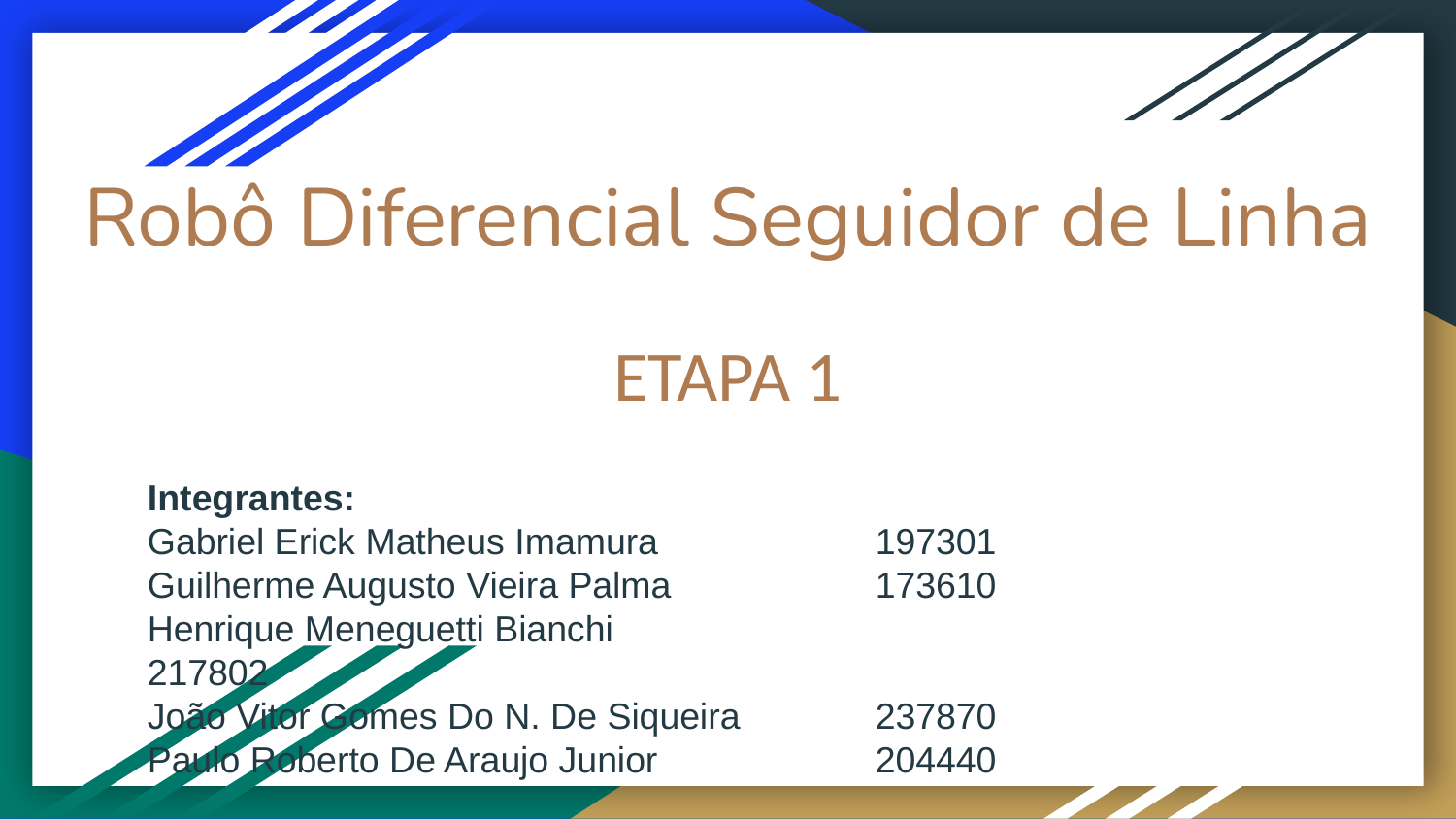

# Robô Diferencial Seguidor de Linha
ETAPA 1
Integrantes:
Gabriel Erick Matheus Imamura		197301
Guilherme Augusto Vieira Palma		173610
Henrique Meneguetti Bianchi			217802
João Vitor Gomes Do N. De Siqueira	237870
Paulo Roberto De Araujo Junior		204440